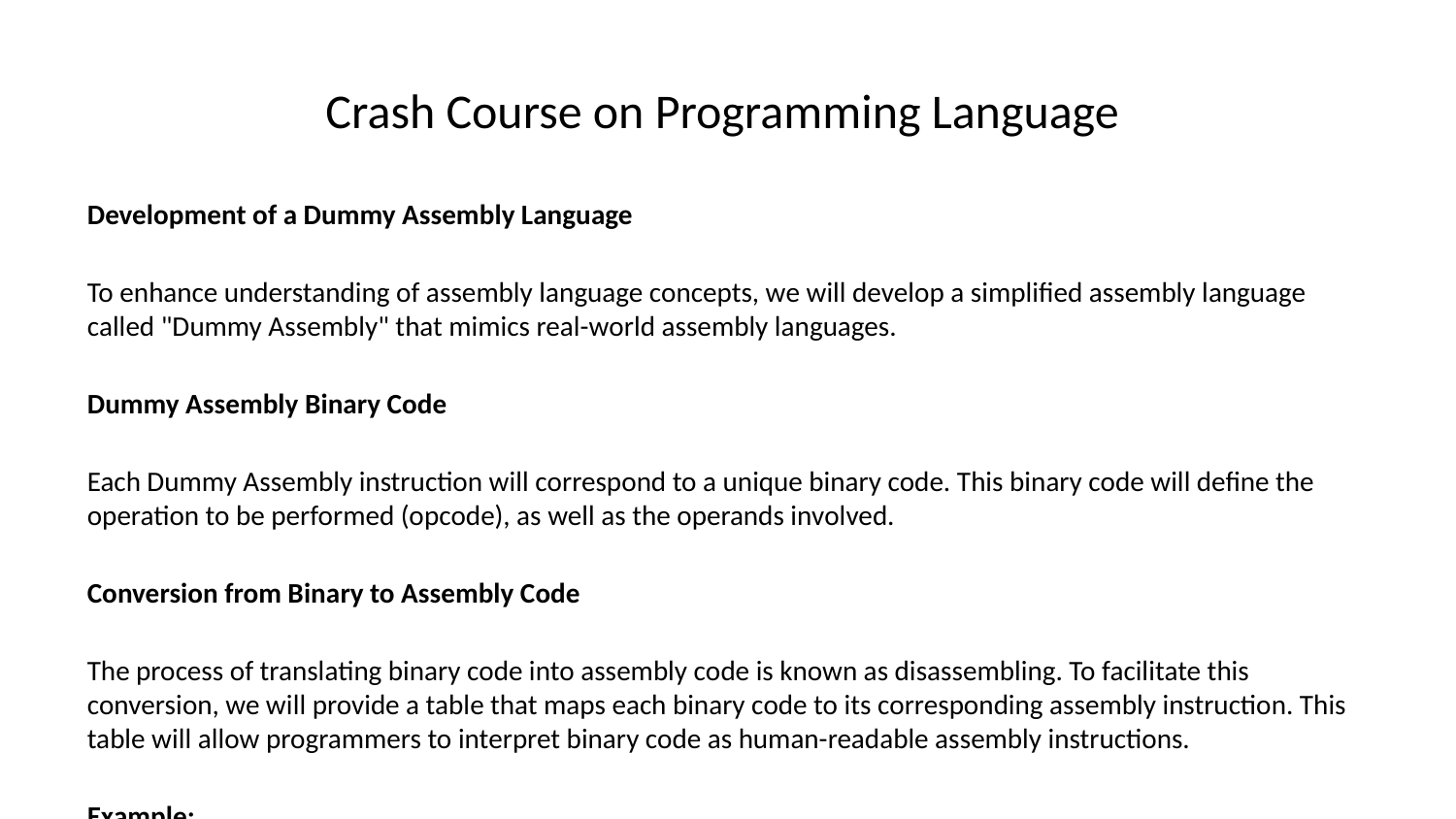

# Crash Course on Programming Language

Development of a Dummy Assembly Language

To enhance understanding of assembly language concepts, we will develop a simplified assembly language called "Dummy Assembly" that mimics real-world assembly languages.

Dummy Assembly Binary Code

Each Dummy Assembly instruction will correspond to a unique binary code. This binary code will define the operation to be performed (opcode), as well as the operands involved.

Conversion from Binary to Assembly Code

The process of translating binary code into assembly code is known as disassembling. To facilitate this conversion, we will provide a table that maps each binary code to its corresponding assembly instruction. This table will allow programmers to interpret binary code as human-readable assembly instructions.

Example:

Consider the following assembly instruction:

```
ADD R0, R1, R2
```

This instruction adds the contents of registers R1 and R2 and stores the result in register R0. In Dummy Assembly binary code, this instruction might be represented as follows:

```
0001 0110 0101 0110
```

Using our disassembly table, we can interpret this binary code as:

```
Opcode | Operand 1 | Operand 2
------------
ADD | R0 | R1, R2
```

Benefits of Dummy Assembly

Developing a dummy assembly language allows for a deeper understanding of the following key concepts:

Assembly language structure:Students can analyze the format and syntax of assembly instructions.
Binary code representation:The process of disassembling binary code showcases how assembly instructions are converted into machine code.
Instruction set architecture (ISA):The dummy assembly language provides a concrete example of an ISA, demonstrating how instructions interact with the underlying hardware.

Note:

The Dummy Assembly language presented here is for educational purposes only. Real-world assembly languages vary in their syntax and binary code representations.